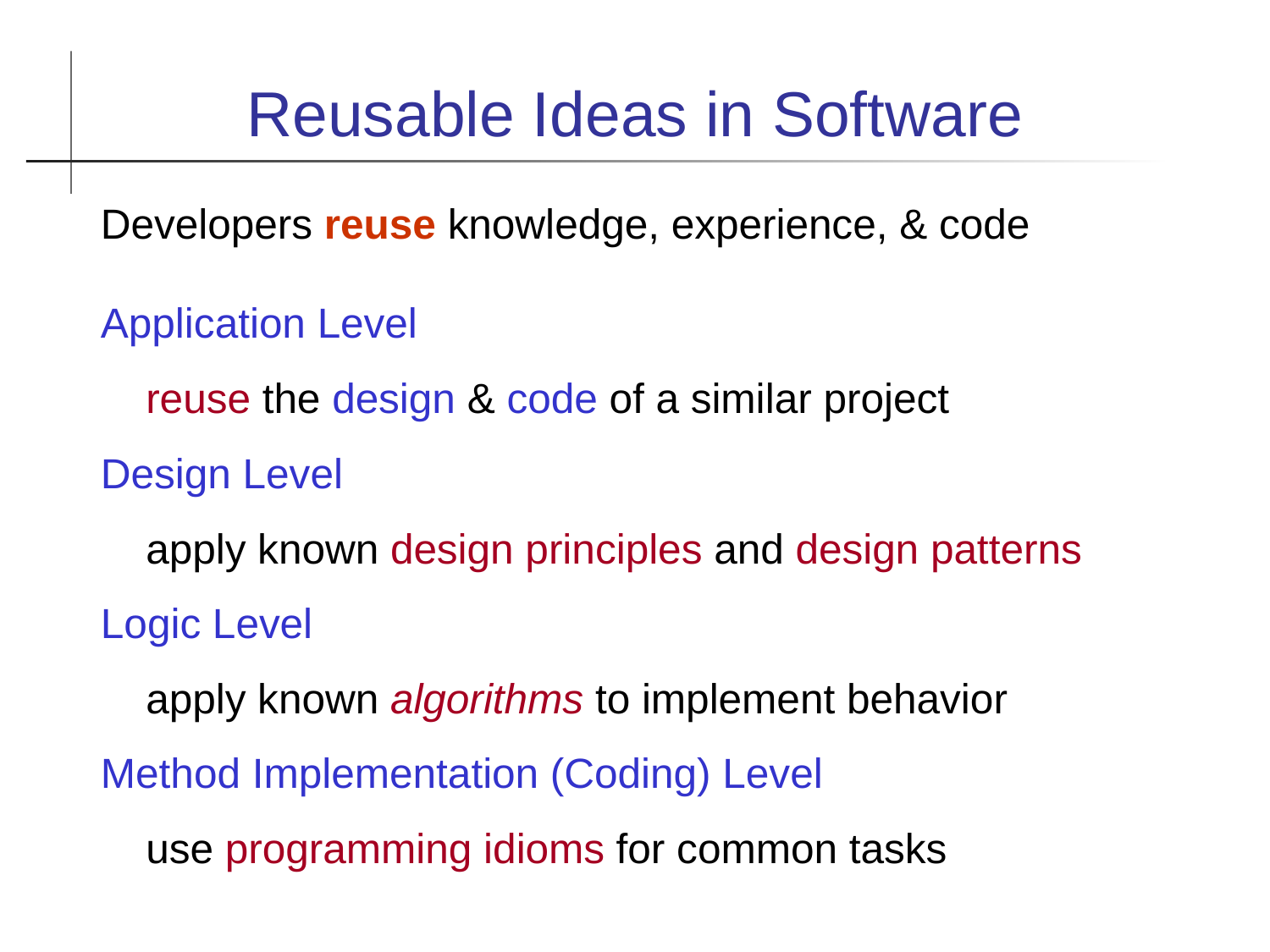

Reusable Ideas in Software
Developers reuse knowledge, experience, & code
Application Level
	reuse the design & code of a similar project
Design Level
	apply known design principles and design patterns
Logic Level
	apply known algorithms to implement behavior
Method Implementation (Coding) Level
	use programming idioms for common tasks